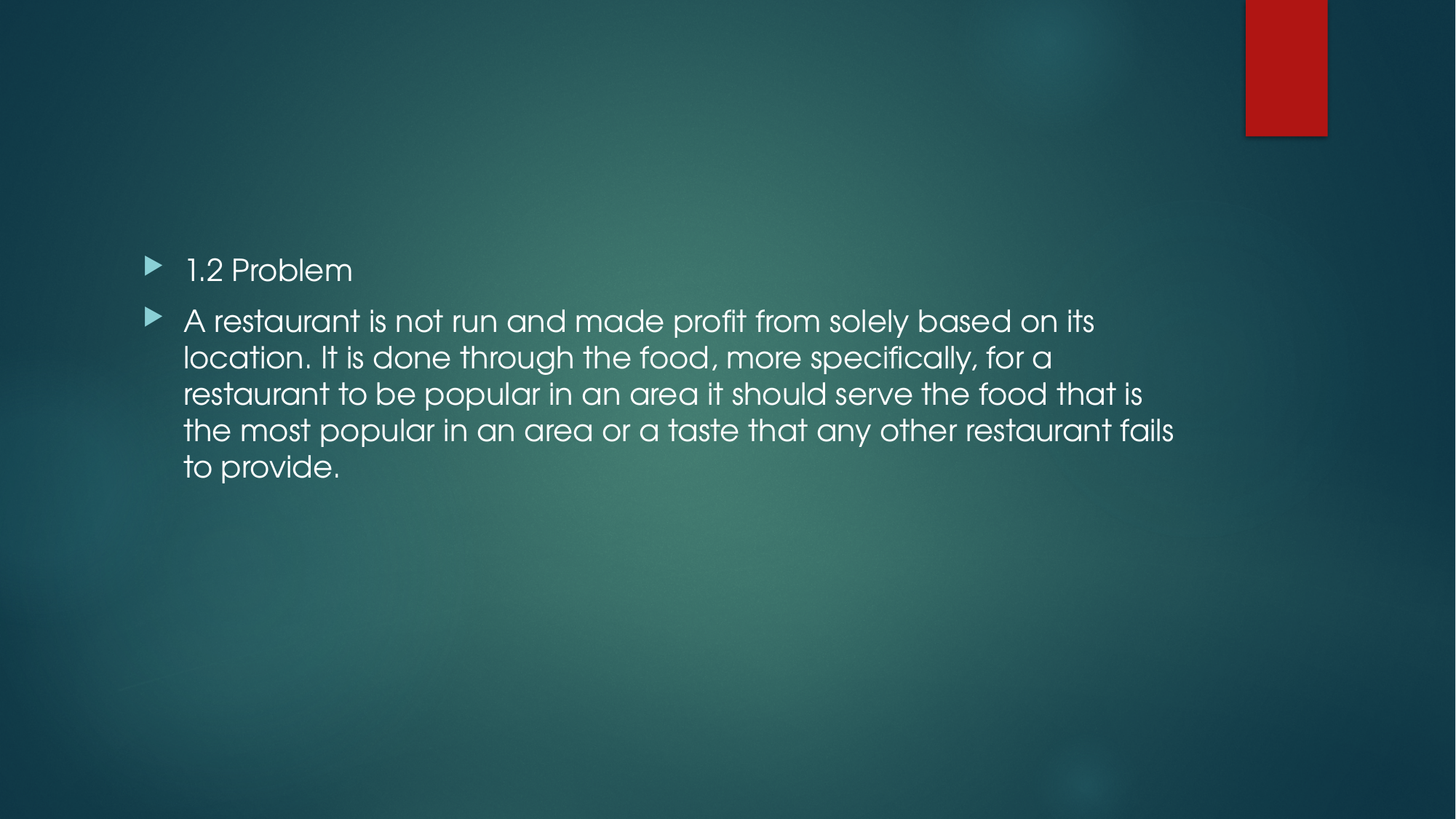

#
1.2 Problem
A restaurant is not run and made profit from solely based on its location. It is done through the food, more specifically, for a restaurant to be popular in an area it should serve the food that is the most popular in an area or a taste that any other restaurant fails to provide.